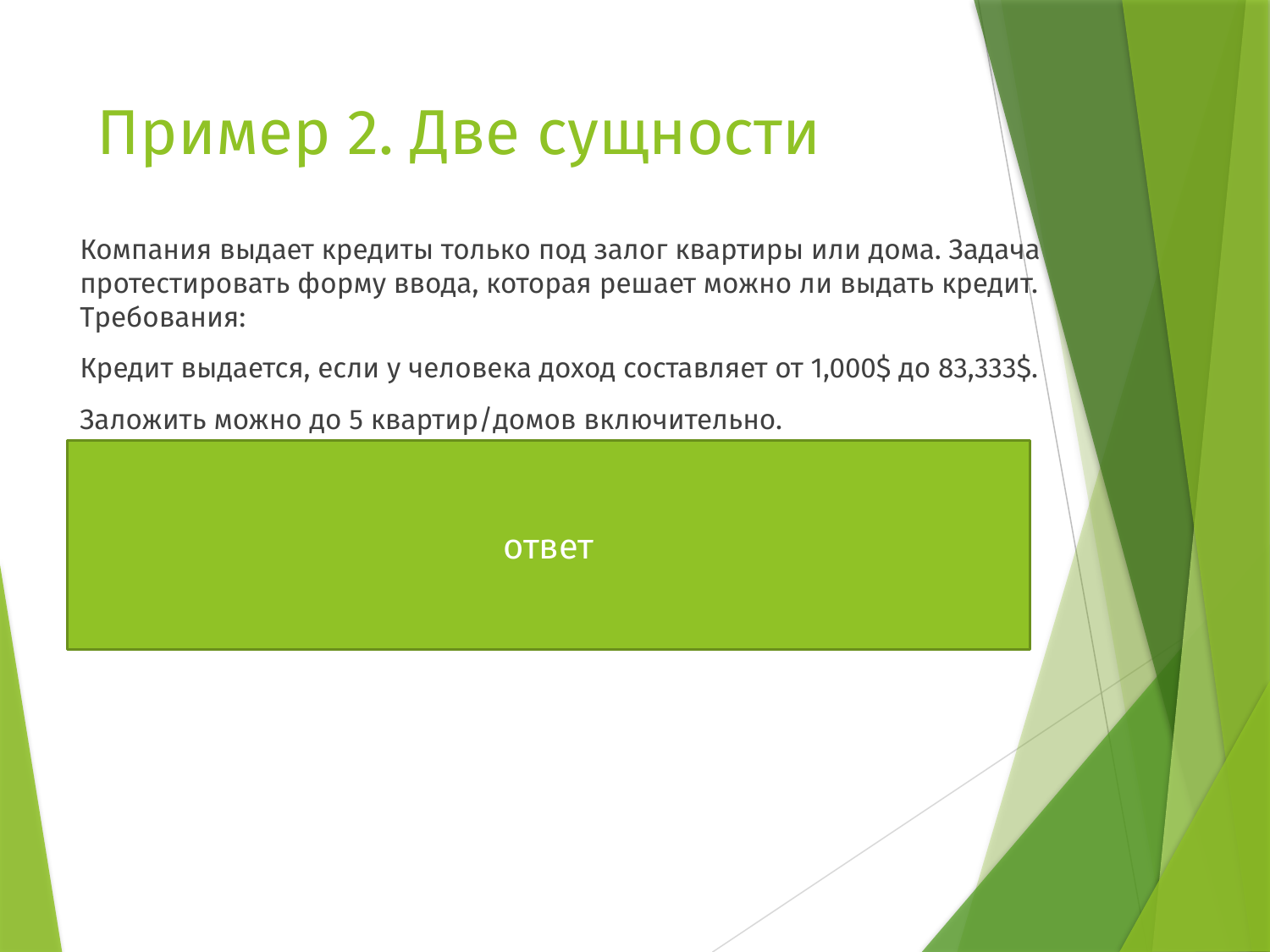

# Пример 2. Две сущности
Компания выдает кредиты только под залог квартиры или дома. Задача протестировать форму ввода, которая решает можно ли выдать кредит. Требования:
Кредит выдается, если у человека доход составляет от 1,000$ до 83,333$.
Заложить можно до 5 квартир/домов включительно.

ответ
Доход: - {$999, $1,000, $1,001} , {$83,332, $83,333, $83,334}
К-во квартир: - {0, 1, 2} , {4, 5, 6}
Берем одно значение позитивное, а другое негативное